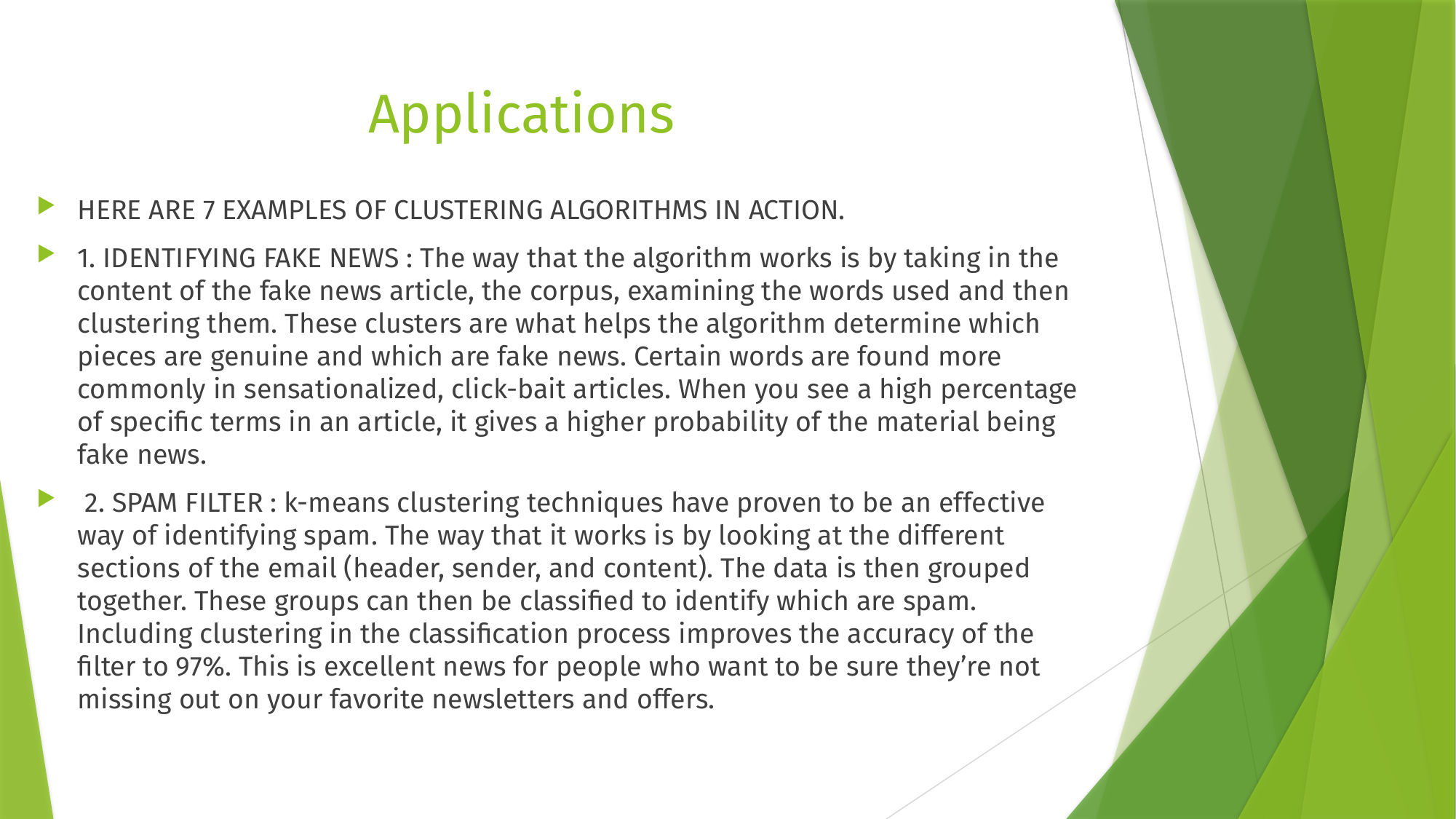

# Applications
HERE ARE 7 EXAMPLES OF CLUSTERING ALGORITHMS IN ACTION.
1. IDENTIFYING FAKE NEWS : The way that the algorithm works is by taking in the content of the fake news article, the corpus, examining the words used and then clustering them. These clusters are what helps the algorithm determine which pieces are genuine and which are fake news. Certain words are found more commonly in sensationalized, click-bait articles. When you see a high percentage of specific terms in an article, it gives a higher probability of the material being fake news.
 2. SPAM FILTER : k-means clustering techniques have proven to be an effective way of identifying spam. The way that it works is by looking at the different sections of the email (header, sender, and content). The data is then grouped together. These groups can then be classified to identify which are spam. Including clustering in the classification process improves the accuracy of the filter to 97%. This is excellent news for people who want to be sure they’re not missing out on your favorite newsletters and offers.